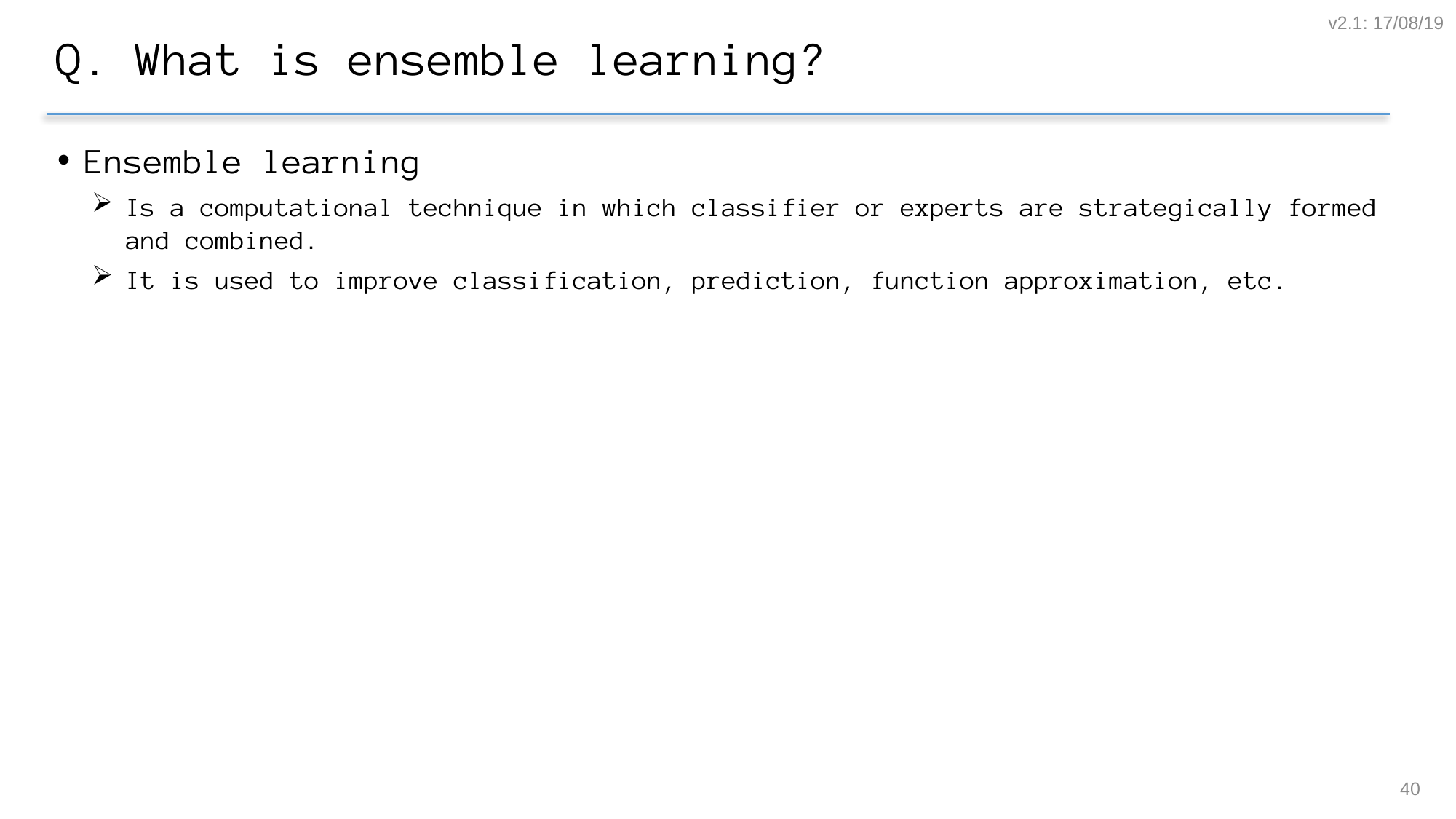

v2.1: 17/08/19
# Q. What is ensemble learning?
Ensemble learning
Is a computational technique in which classifier or experts are strategically formed and combined.
It is used to improve classification, prediction, function approximation, etc.
40